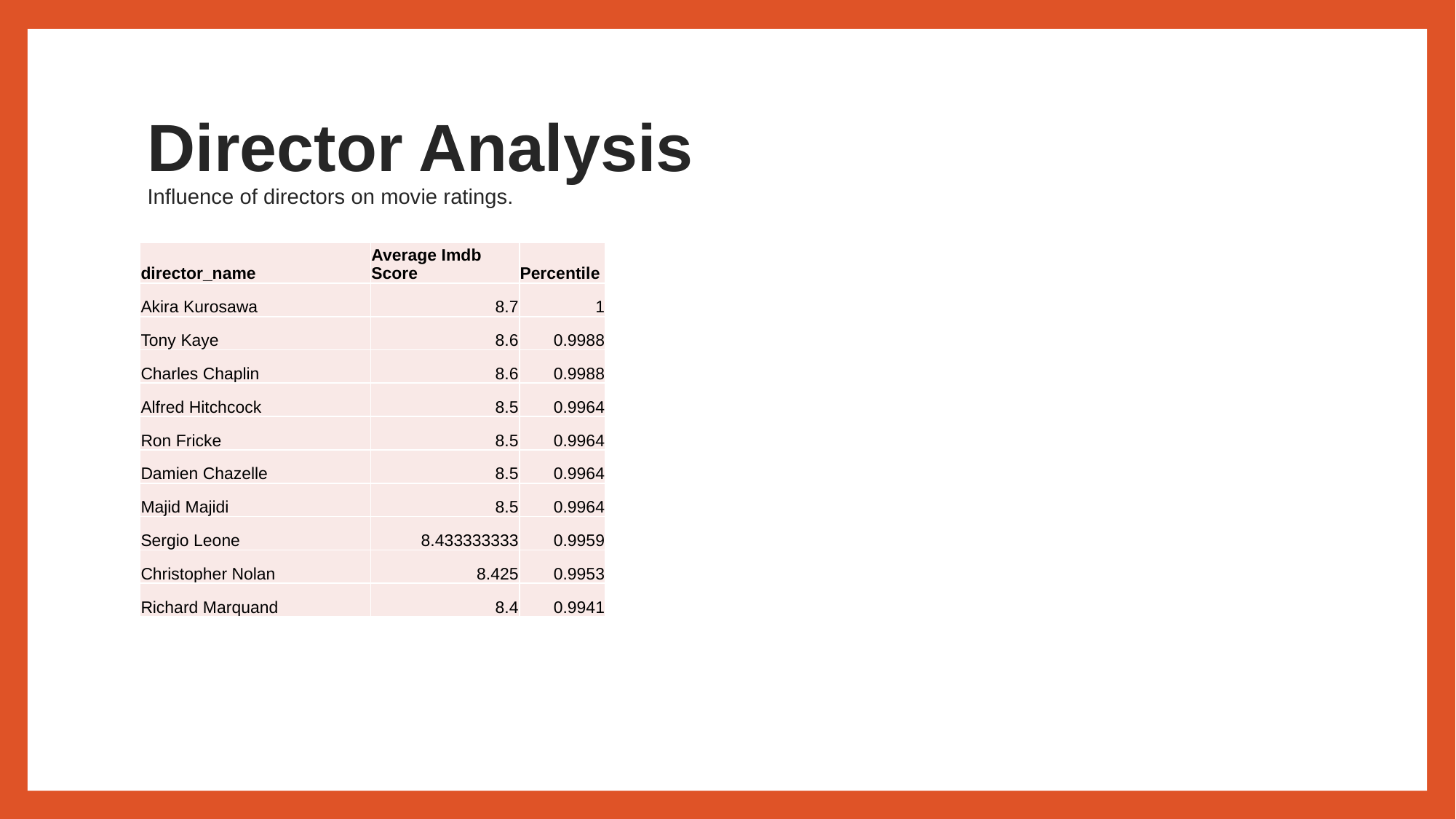

# Director Analysis Influence of directors on movie ratings.
| director\_name | Average Imdb Score | Percentile |
| --- | --- | --- |
| Akira Kurosawa | 8.7 | 1 |
| Tony Kaye | 8.6 | 0.9988 |
| Charles Chaplin | 8.6 | 0.9988 |
| Alfred Hitchcock | 8.5 | 0.9964 |
| Ron Fricke | 8.5 | 0.9964 |
| Damien Chazelle | 8.5 | 0.9964 |
| Majid Majidi | 8.5 | 0.9964 |
| Sergio Leone | 8.433333333 | 0.9959 |
| Christopher Nolan | 8.425 | 0.9953 |
| Richard Marquand | 8.4 | 0.9941 |